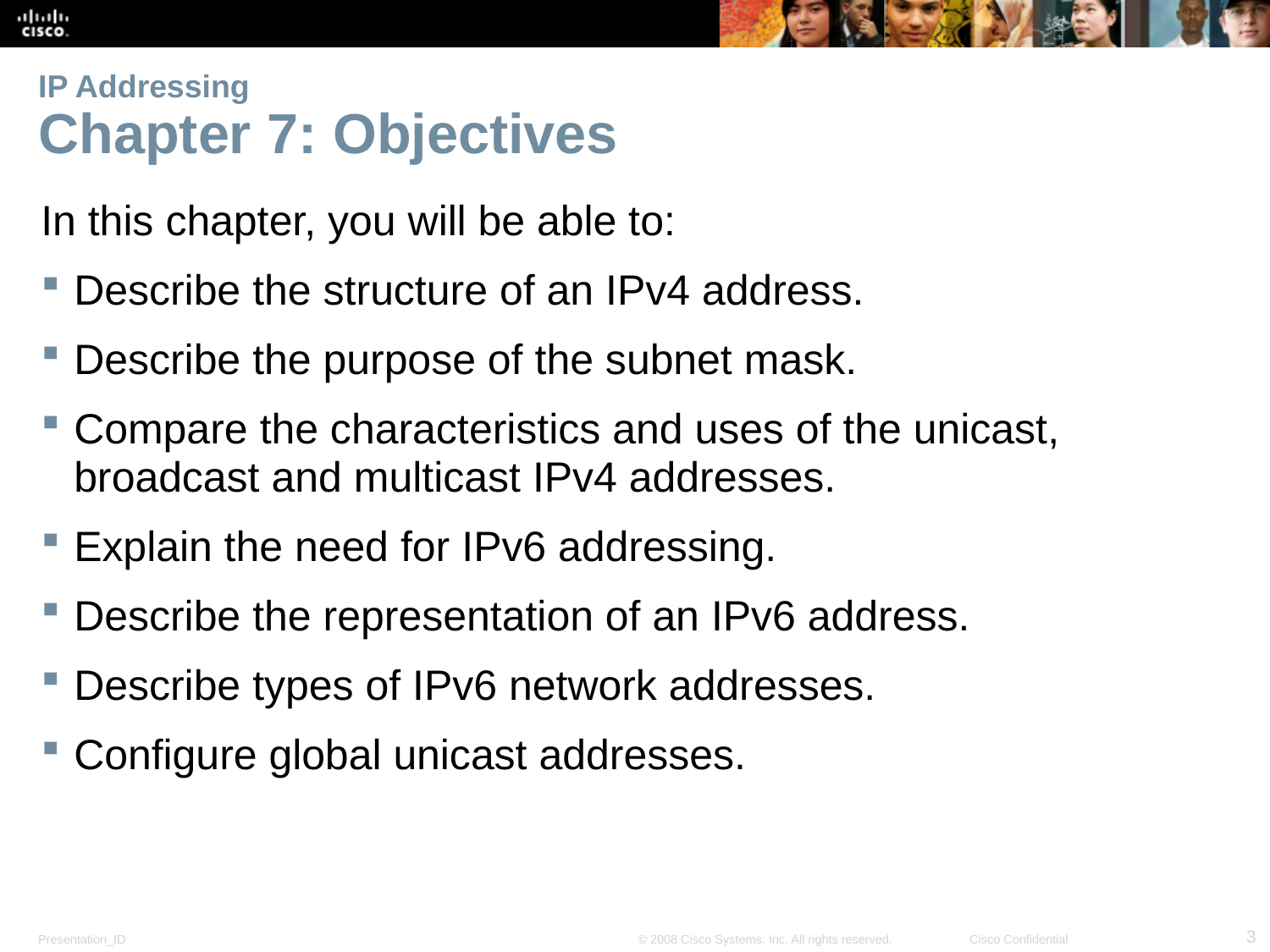

# IP Addressing Chapter 7: Objectives
In this chapter, you will be able to:
Describe the structure of an IPv4 address.
Describe the purpose of the subnet mask.
Compare the characteristics and uses of the unicast, broadcast and multicast IPv4 addresses.
Explain the need for IPv6 addressing.
Describe the representation of an IPv6 address.
Describe types of IPv6 network addresses.
Configure global unicast addresses.